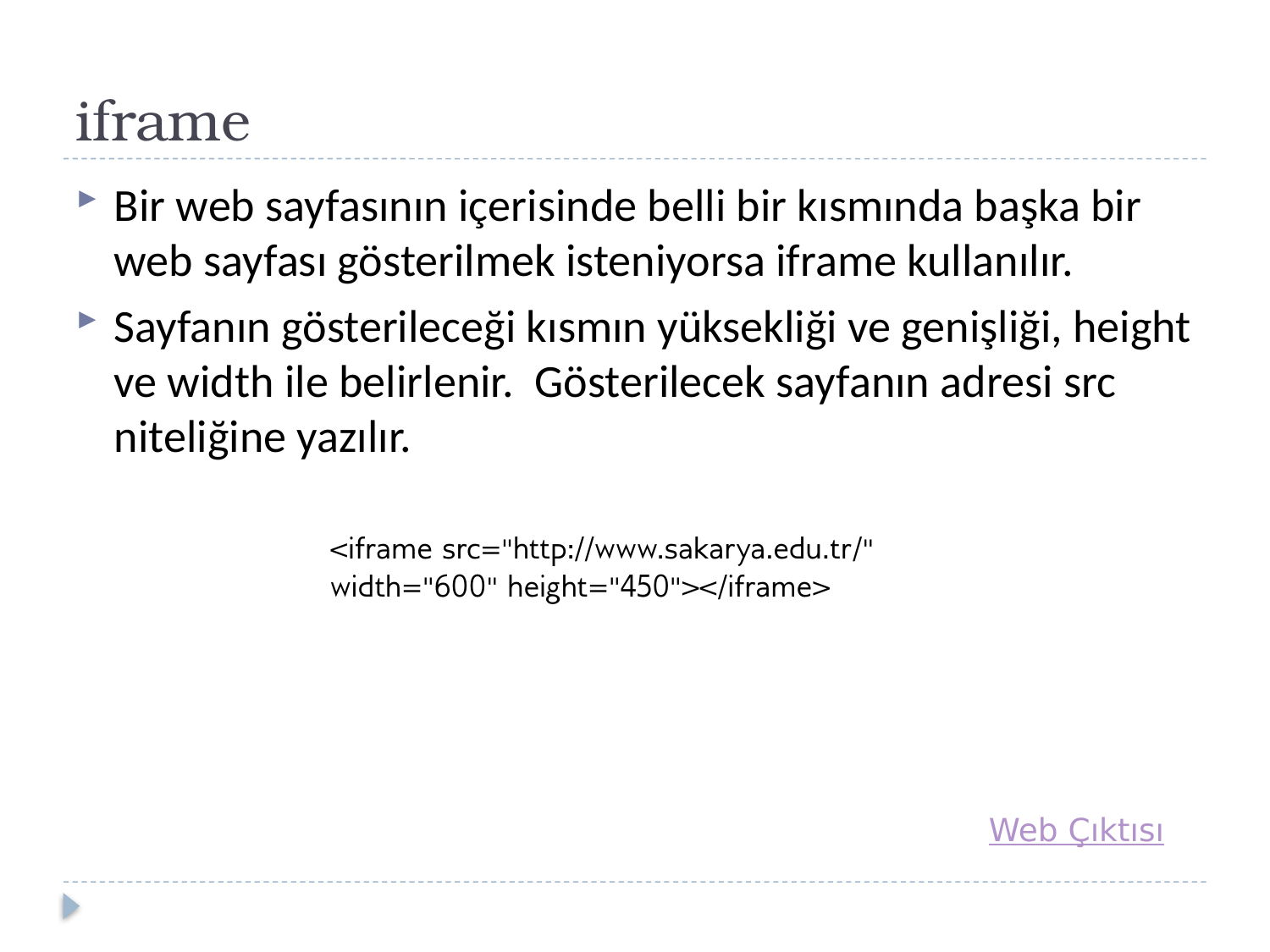

# iframe
Bir web sayfasının içerisinde belli bir kısmında başka bir web sayfası gösterilmek isteniyorsa iframe kullanılır.
Sayfanın gösterileceği kısmın yüksekliği ve genişliği, height ve width ile belirlenir.  Gösterilecek sayfanın adresi src niteliğine yazılır.

<iframe src="http://www.sakarya.edu.tr/" width="600" height="450"></iframe>
Web Çıktısı